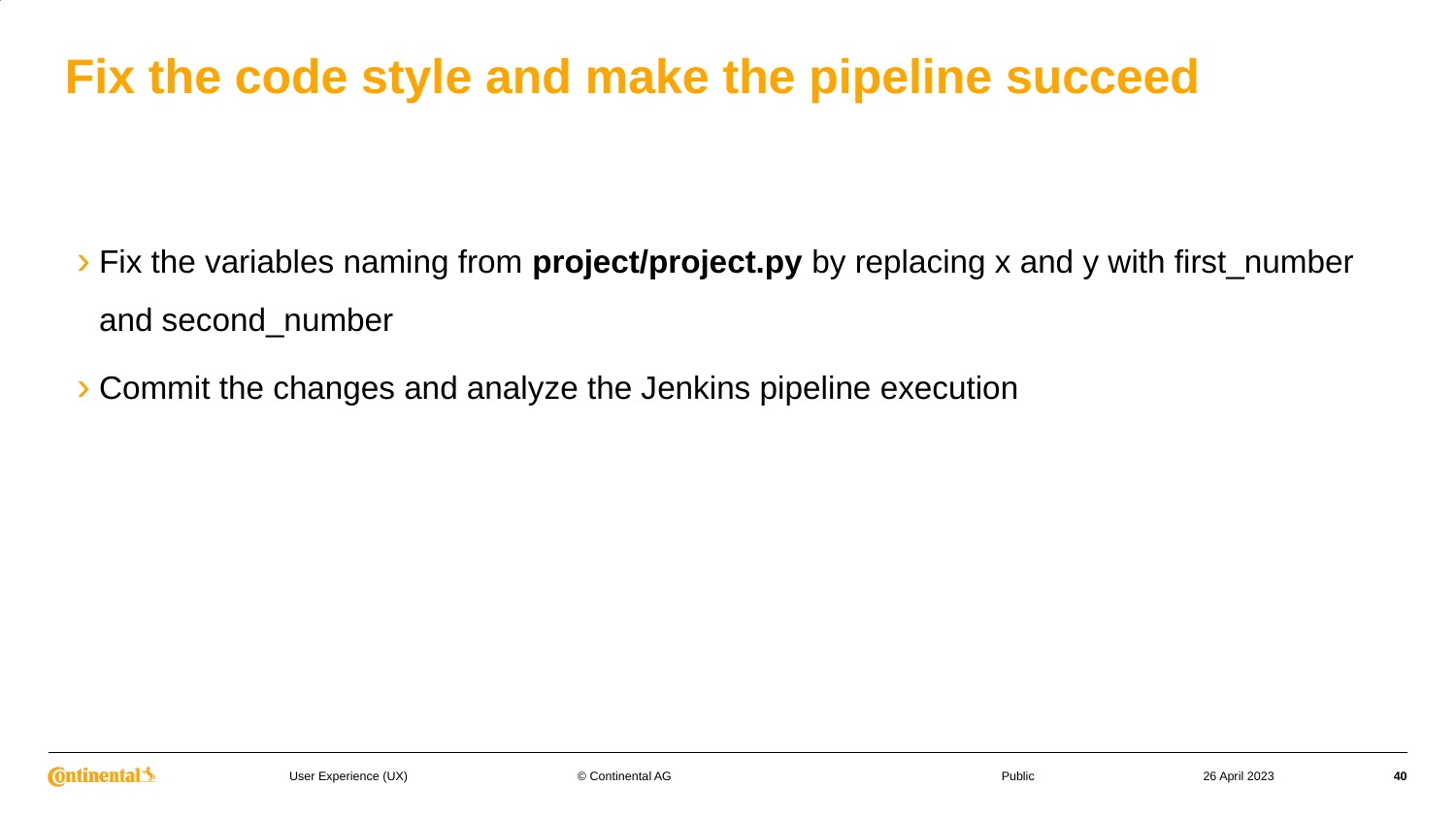

# Fix the code style and make the pipeline succeed
Fix the variables naming from project/project.py by replacing x and y with first_number and second_number
Commit the changes and analyze the Jenkins pipeline execution
© Continental AG
26 April 2023
40